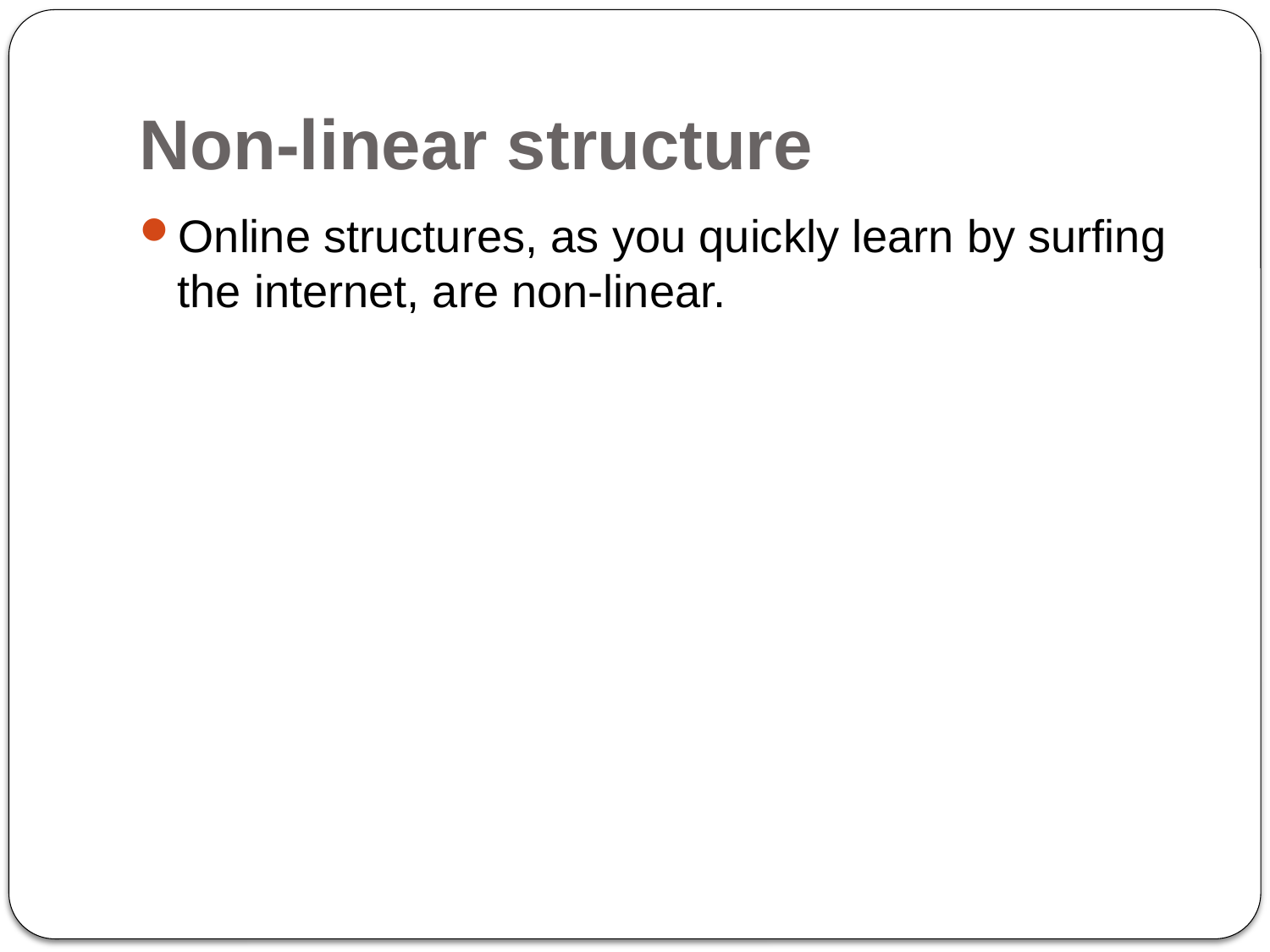

# Non-linear structure
Online structures, as you quickly learn by surfing the internet, are non-linear.